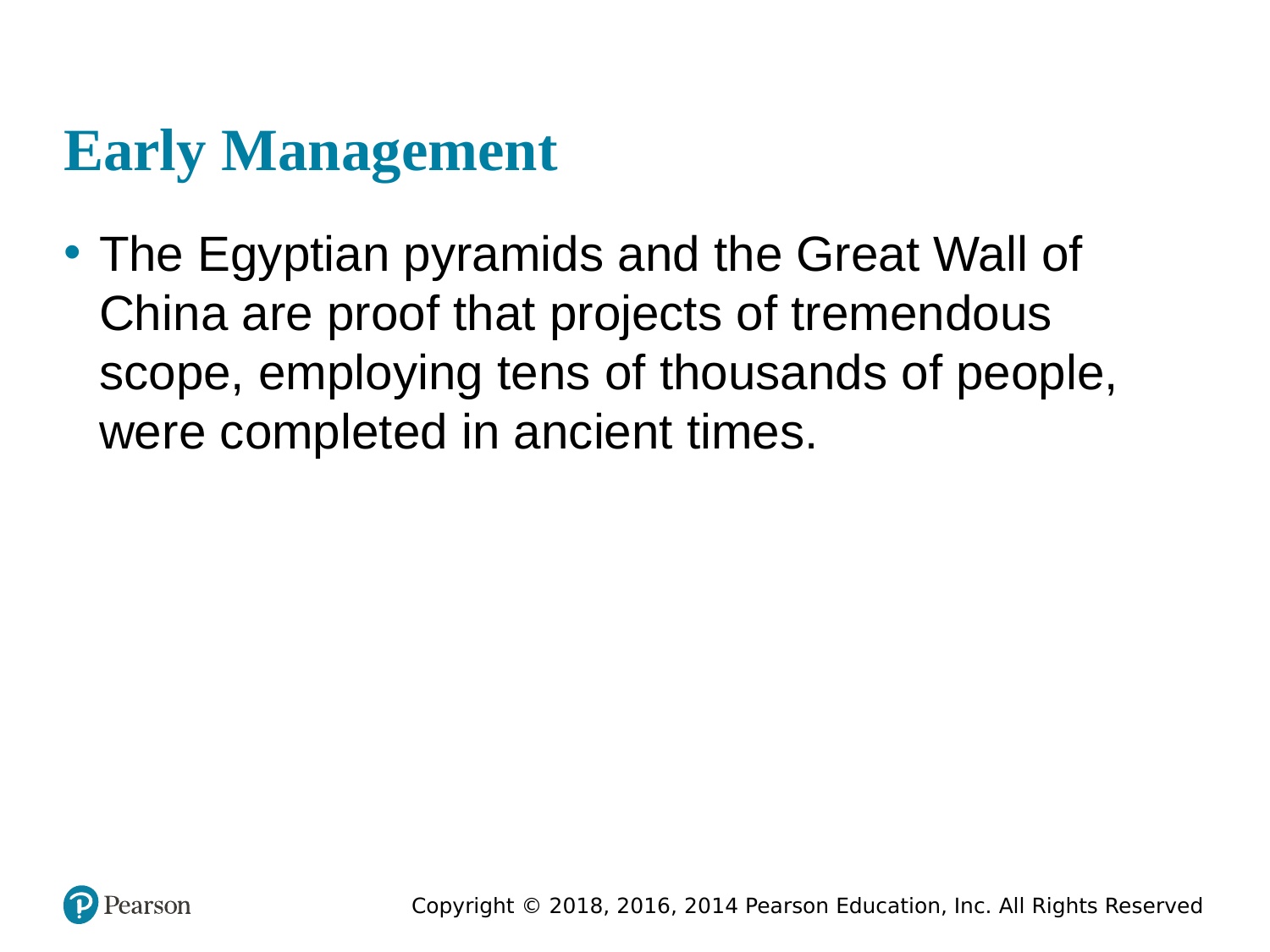

# Early Management
The Egyptian pyramids and the Great Wall of China are proof that projects of tremendous scope, employing tens of thousands of people, were completed in ancient times.